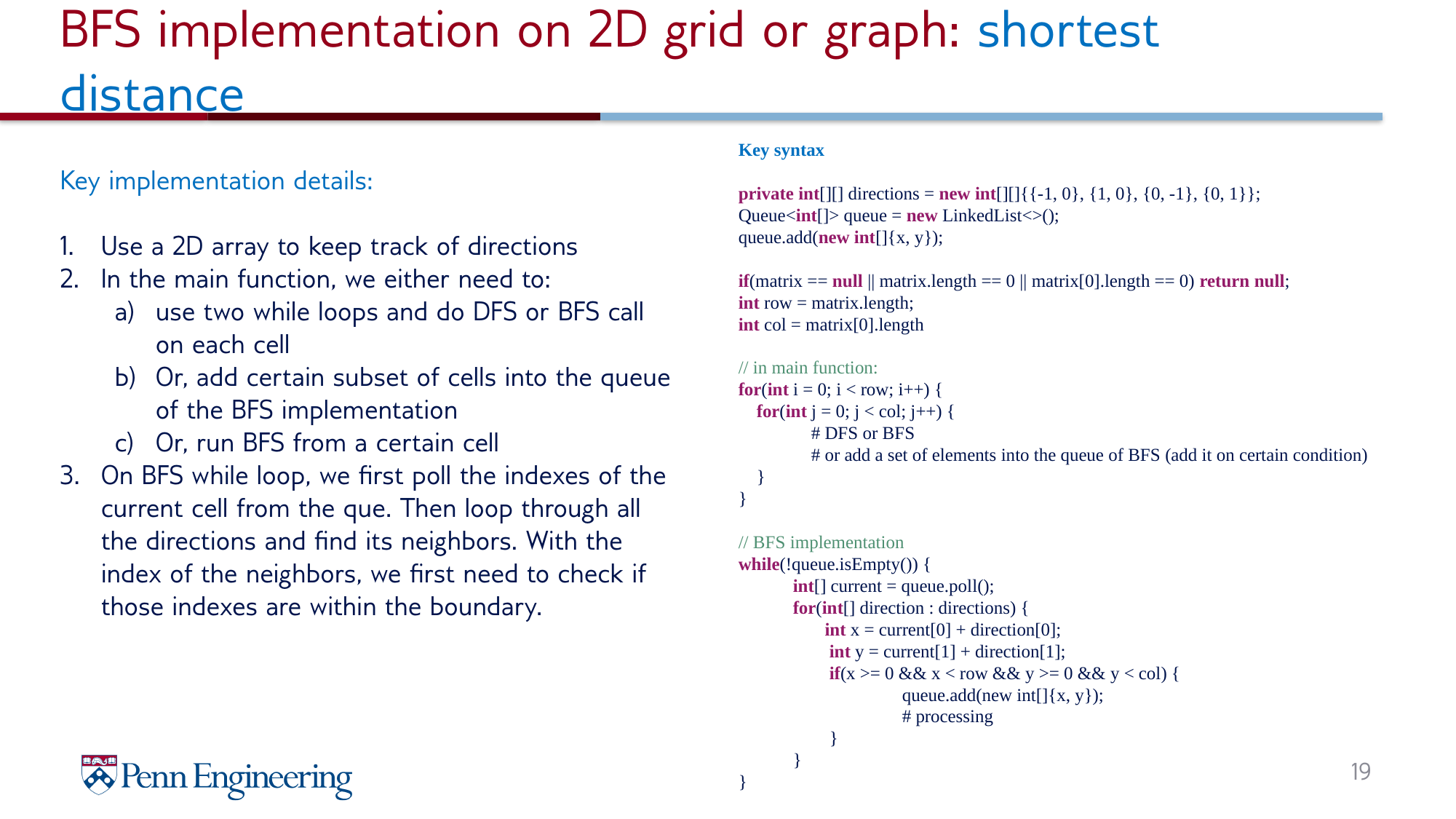

# BFS implementation on 2D grid or graph: shortest distance
Key syntax

private int[][] directions = new int[][]{{-1, 0}, {1, 0}, {0, -1}, {0, 1}};
Queue<int[]> queue = new LinkedList<>();
queue.add(new int[]{x, y});
if(matrix == null || matrix.length == 0 || matrix[0].length == 0) return null;
int row = matrix.length;
int col = matrix[0].length

// in main function:
for(int i = 0; i < row; i++) {
    for(int j = 0; j < col; j++) {
    # DFS or BFS
    # or add a set of elements into the queue of BFS (add it on certain condition)
    }
}

// BFS implementation
while(!queue.isEmpty()) {
int[] current = queue.poll();
for(int[] direction : directions) {
       int x = current[0] + direction[0];
        int y = current[1] + direction[1];
        if(x >= 0 && x < row && y >= 0 && y < col) {
        	queue.add(new int[]{x, y});
	# processing
        }
}
}
Key implementation details:

Use a 2D array to keep track of directions
In the main function, we either need to:
use two while loops and do DFS or BFS call on each cell
Or, add certain subset of cells into the queue of the BFS implementation
Or, run BFS from a certain cell
On BFS while loop, we first poll the indexes of the current cell from the que. Then loop through all the directions and find its neighbors. With the index of the neighbors, we first need to check if those indexes are within the boundary.

19